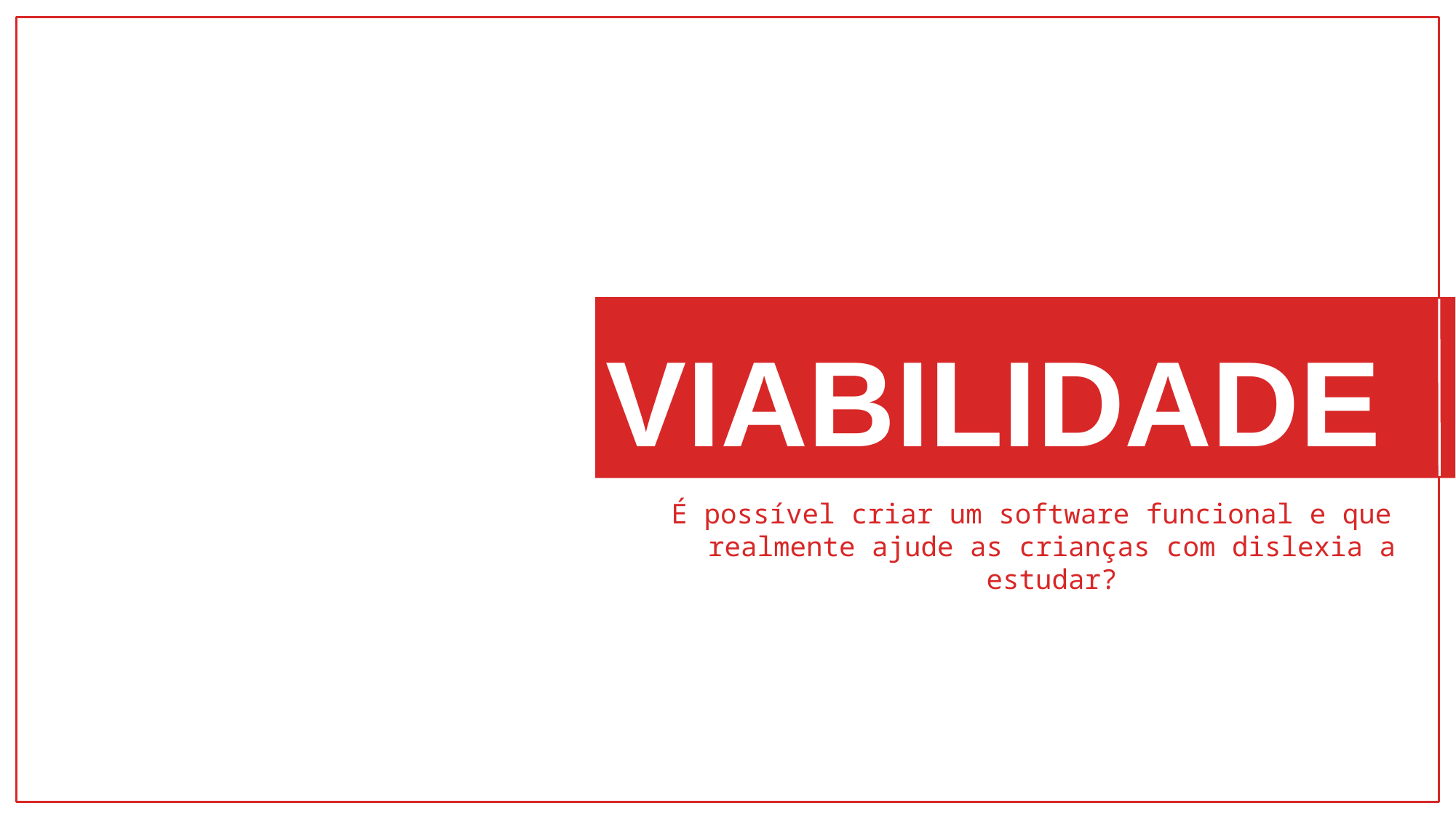

VIABILIDADE
É possível criar um software funcional e que realmente ajude as crianças com dislexia a estudar?